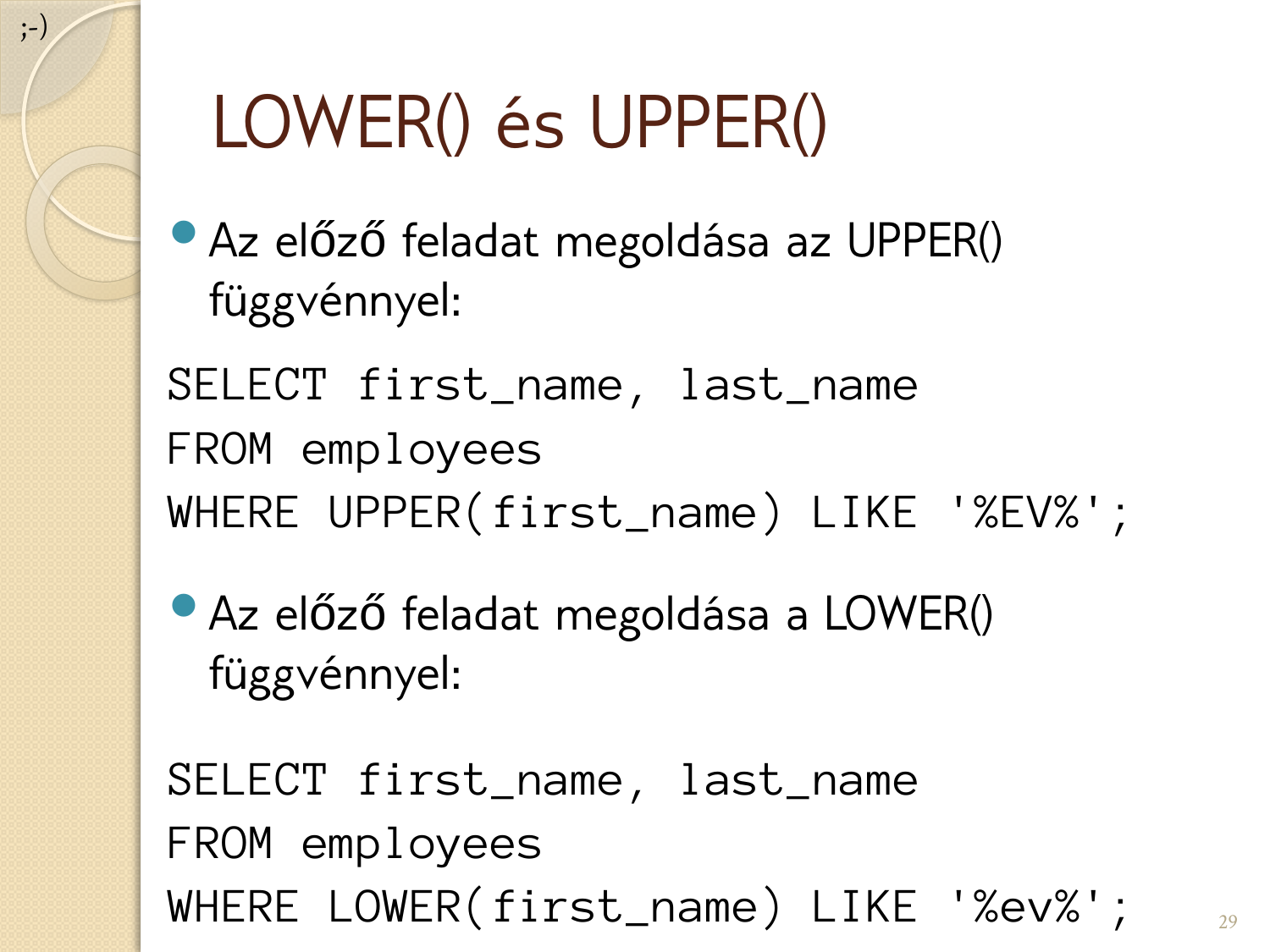

;-)
# LOWER() és UPPER()
Az előző feladat megoldása az UPPER() függvénnyel:
SELECT first_name, last_name
FROM employees
WHERE UPPER(first_name) LIKE '%EV%';
Az előző feladat megoldása a LOWER() függvénnyel:
SELECT first_name, last_name
FROM employees
WHERE LOWER(first_name) LIKE '%ev%';

29